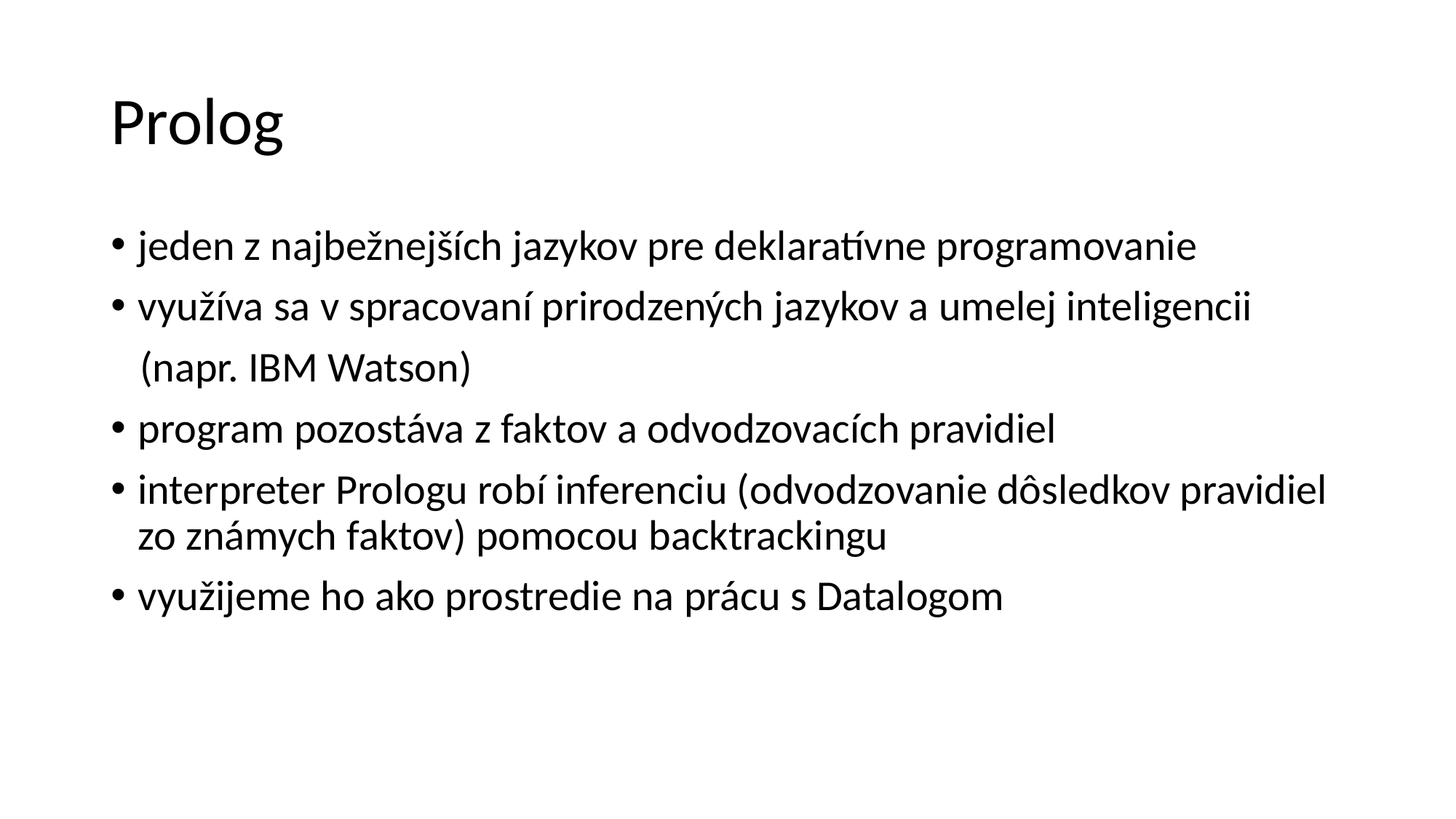

Prolog
jeden z najbežnejších jazykov pre deklaratívne programovanie
využíva sa v spracovaní prirodzených jazykov a umelej inteligencii
   (napr. IBM Watson)
program pozostáva z faktov a odvodzovacích pravidiel
interpreter Prologu robí inferenciu (odvodzovanie dôsledkov pravidiel zo známych faktov) pomocou backtrackingu
využijeme ho ako prostredie na prácu s Datalogom